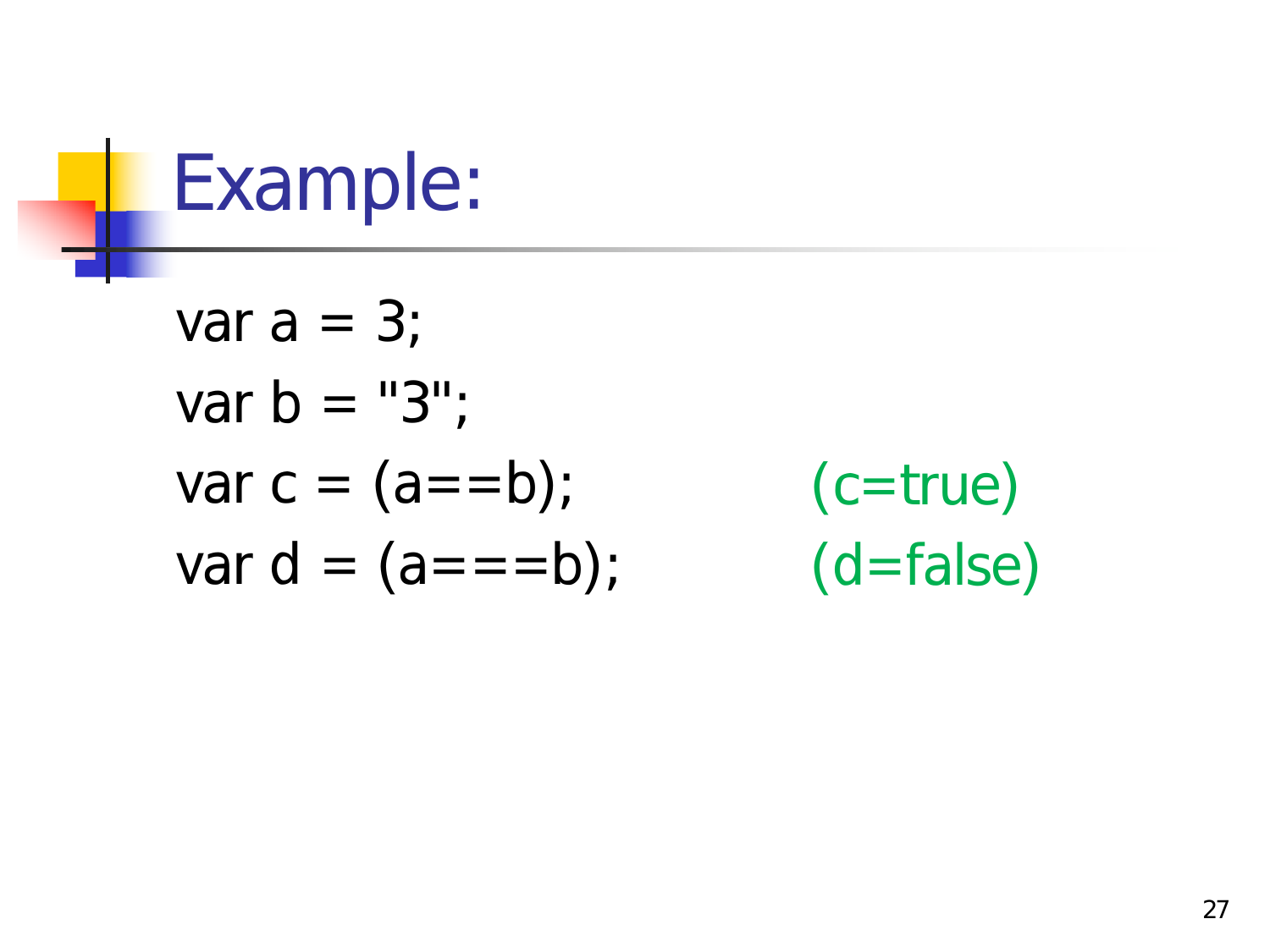

# Example:
var a = 3;  var b = "3";
var c = (a==b);  var d = (a===b);
(c=true)  (d=false)
27